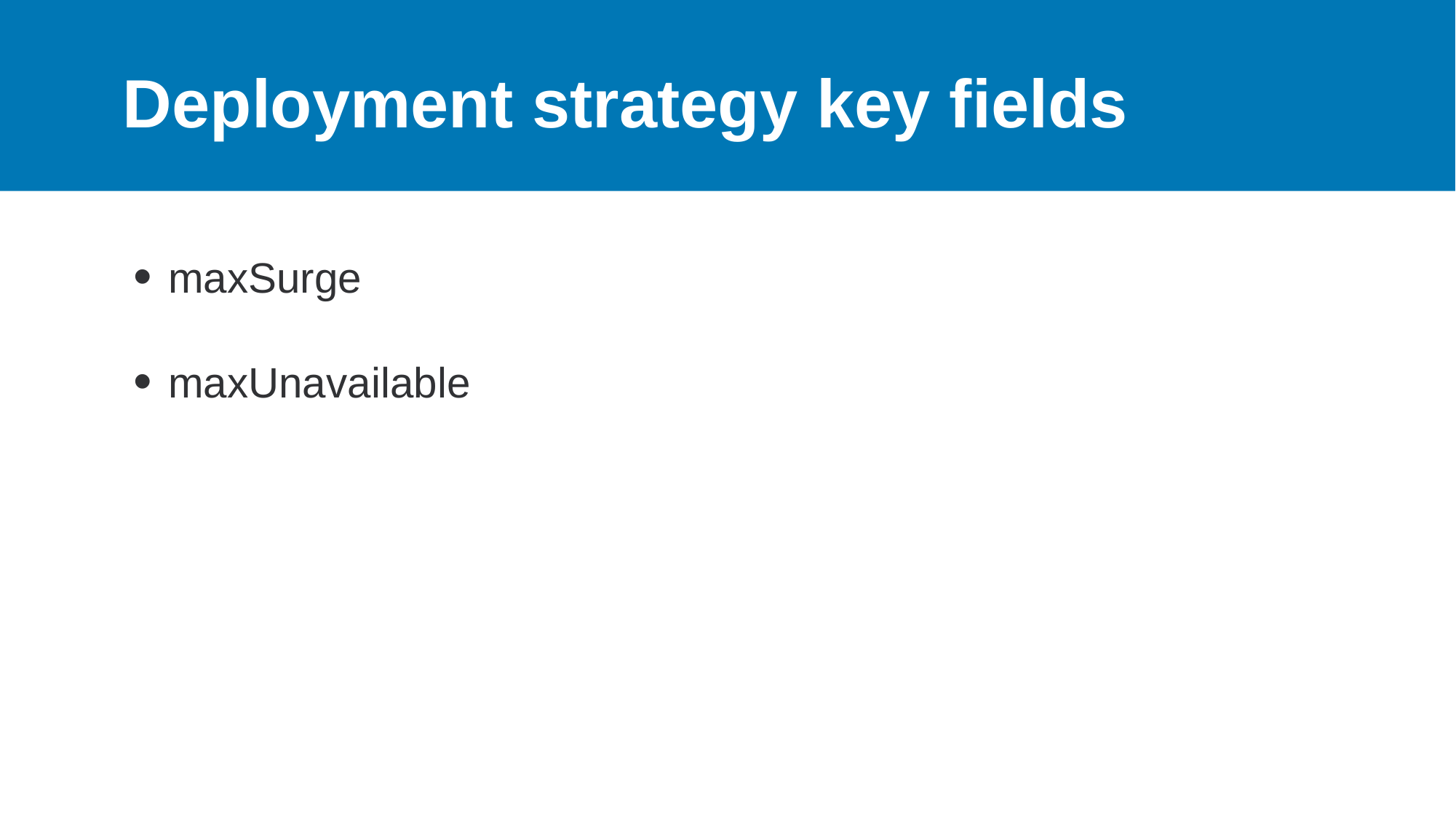

# Deployment strategy key fields
maxSurge
maxUnavailable